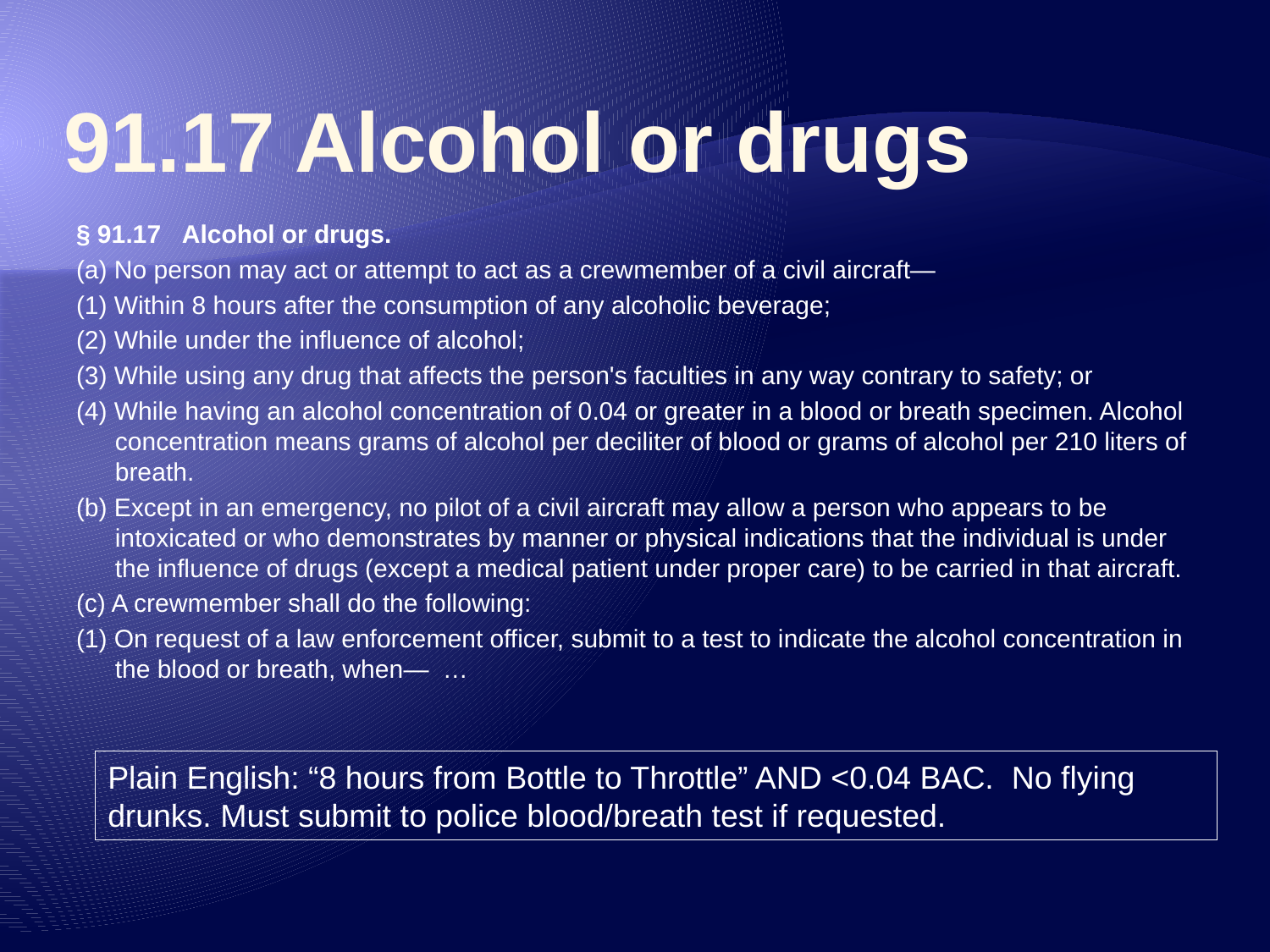

# 91.17 Alcohol or drugs
§ 91.17   Alcohol or drugs.
(a) No person may act or attempt to act as a crewmember of a civil aircraft—
(1) Within 8 hours after the consumption of any alcoholic beverage;
(2) While under the influence of alcohol;
(3) While using any drug that affects the person's faculties in any way contrary to safety; or
(4) While having an alcohol concentration of 0.04 or greater in a blood or breath specimen. Alcohol concentration means grams of alcohol per deciliter of blood or grams of alcohol per 210 liters of breath.
(b) Except in an emergency, no pilot of a civil aircraft may allow a person who appears to be intoxicated or who demonstrates by manner or physical indications that the individual is under the influence of drugs (except a medical patient under proper care) to be carried in that aircraft.
(c) A crewmember shall do the following:
(1) On request of a law enforcement officer, submit to a test to indicate the alcohol concentration in the blood or breath, when—  …

Plain English: “8 hours from Bottle to Throttle” AND <0.04 BAC.  No flying drunks. Must submit to police blood/breath test if requested.